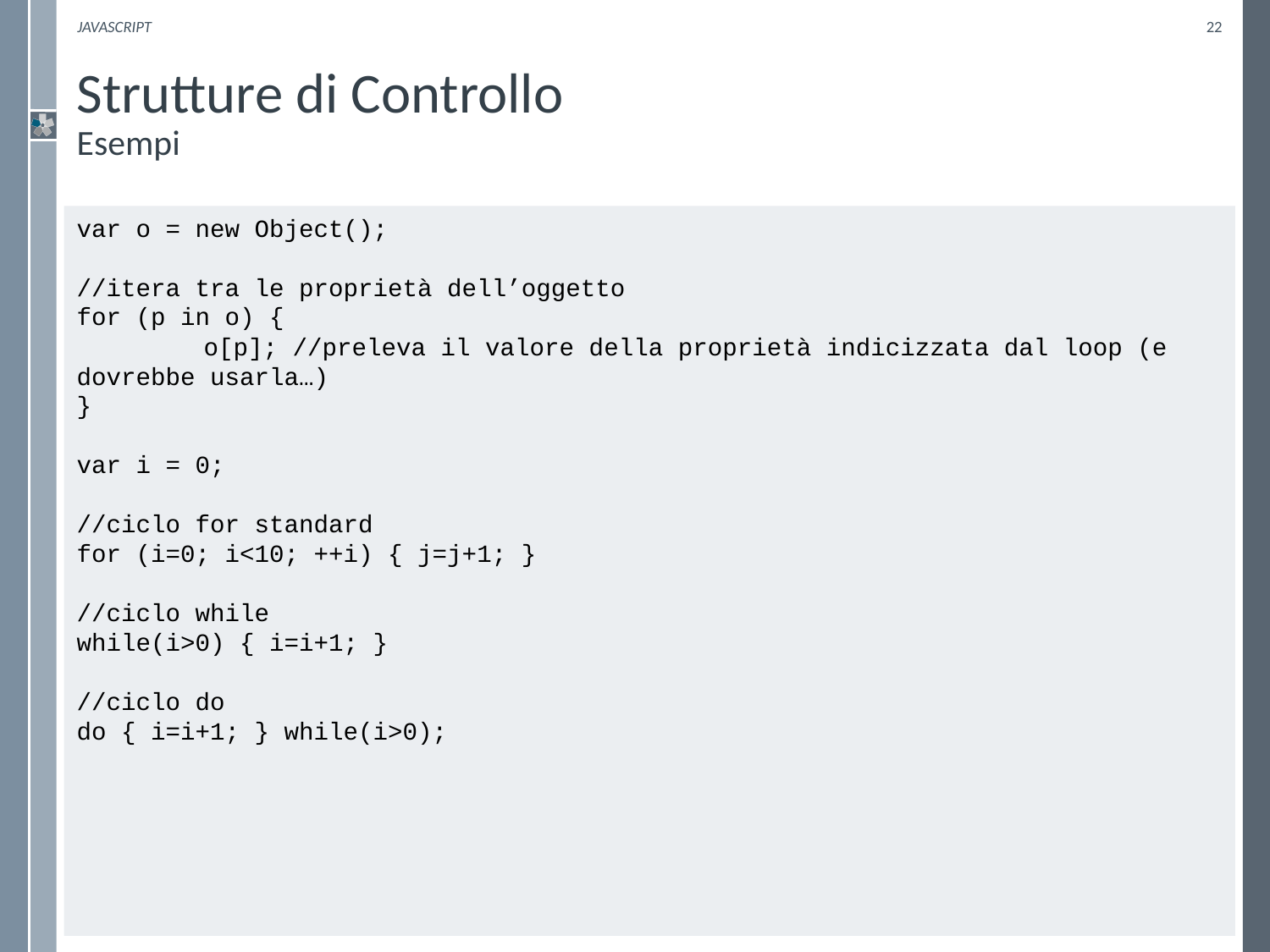

Javascript
22
# Strutture di Controllo Esempi
var o = new Object();

//itera tra le proprietà dell’oggetto
for (p in o) {
	o[p]; //preleva il valore della proprietà indicizzata dal loop (e dovrebbe usarla…)
}

var i = 0;

//ciclo for standard
for (i=0; i<10; ++i) { j=j+1; }

//ciclo while
while(i>0) { i=i+1; }

//ciclo do
do { i=i+1; } while(i>0);